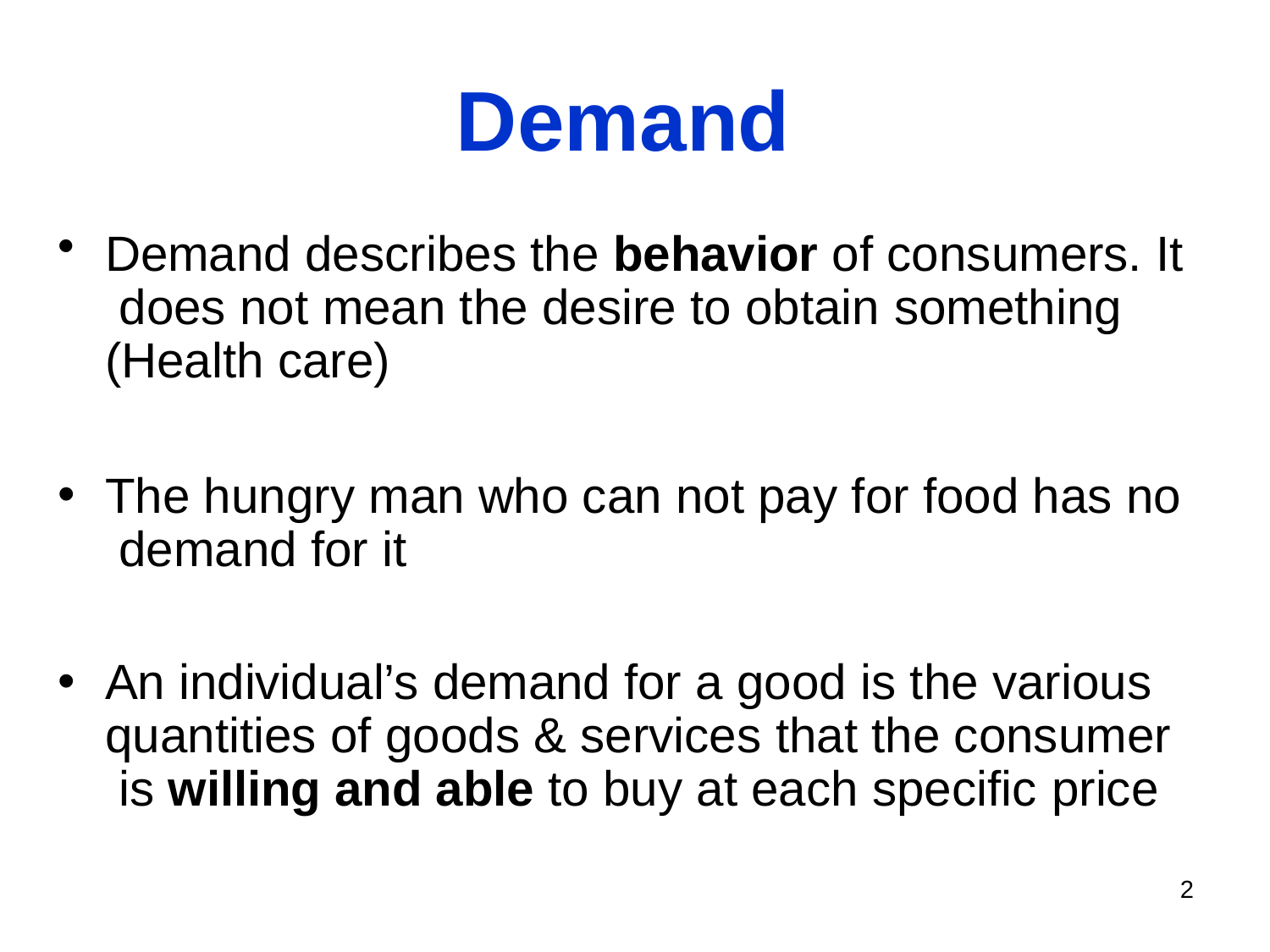

# Demand
Demand describes the behavior of consumers. It  does not mean the desire to obtain something  (Health care)

The hungry man who can not pay for food has no  demand for it

An individual’s demand for a good is the various  quantities of goods & services that the consumer  is willing and able to buy at each specific price
2